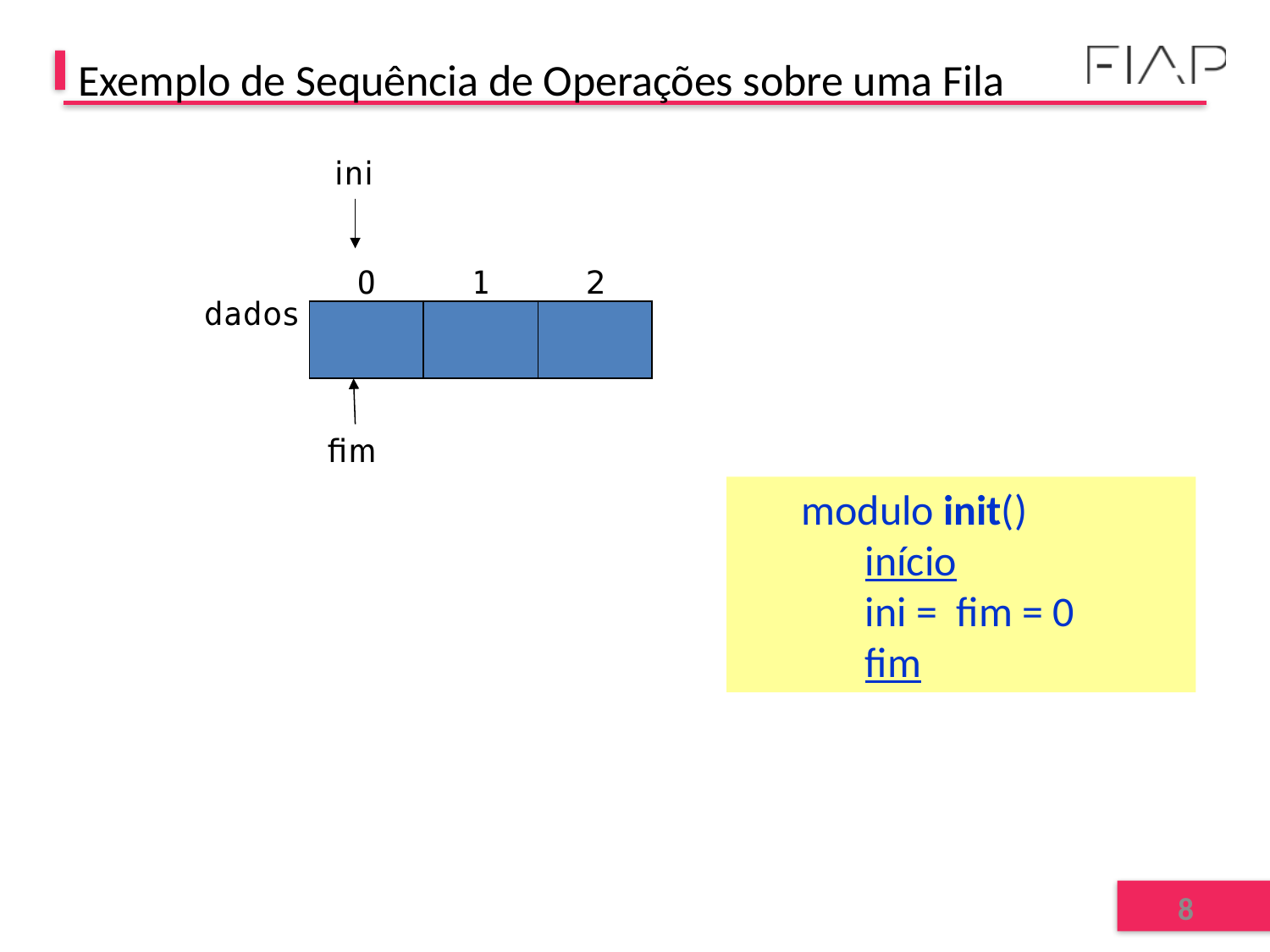

# Exemplo de Sequência de Operações sobre uma Fila
ini
fim
|  | 0 | 1 | 2 |
| --- | --- | --- | --- |
| dados |  |  |  |
modulo init()
início
ini =  fim = 0
fim

8